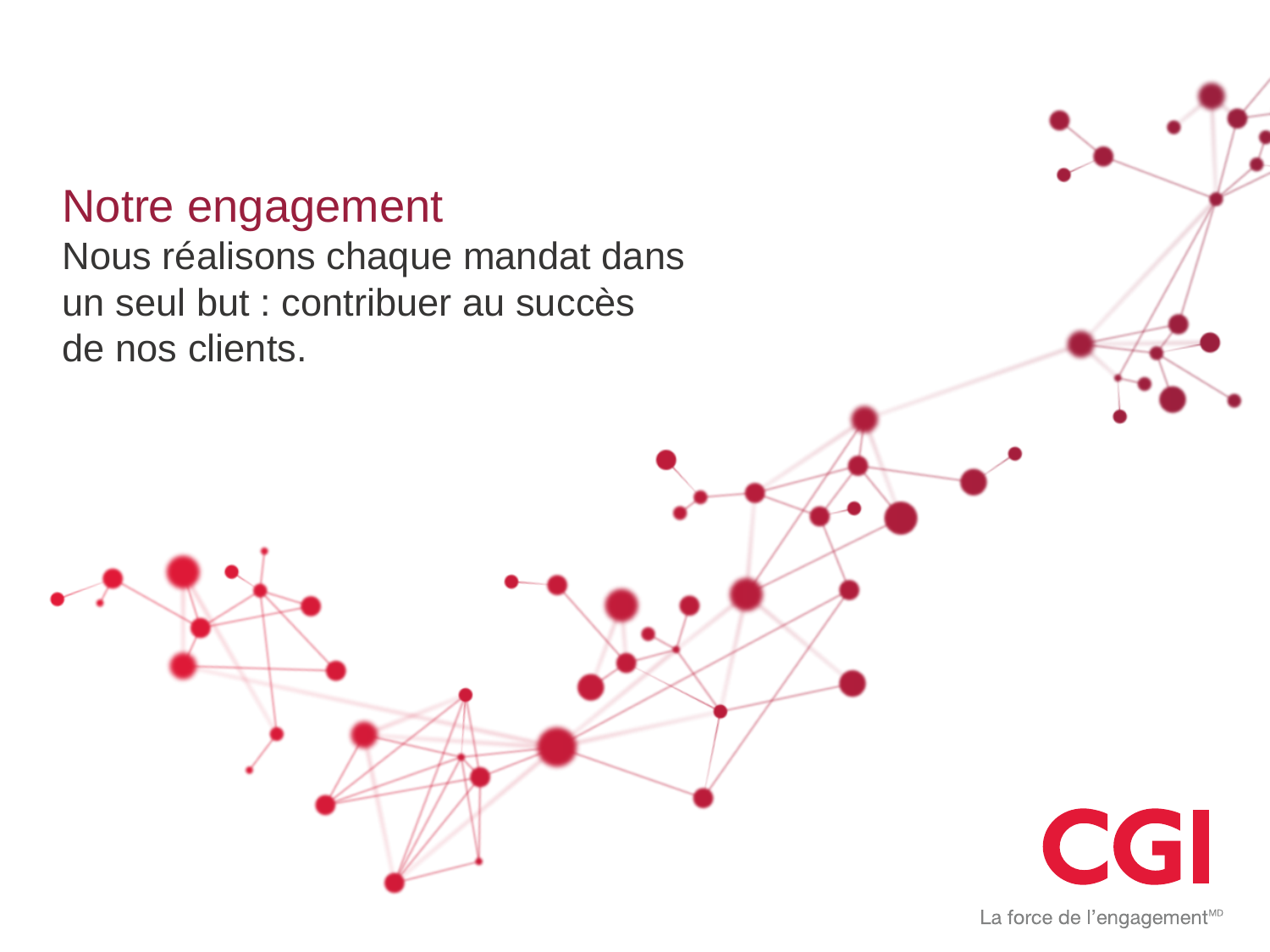

# Notre engagement Nous réalisons chaque mandat dans un seul but : contribuer au succès de nos clients.